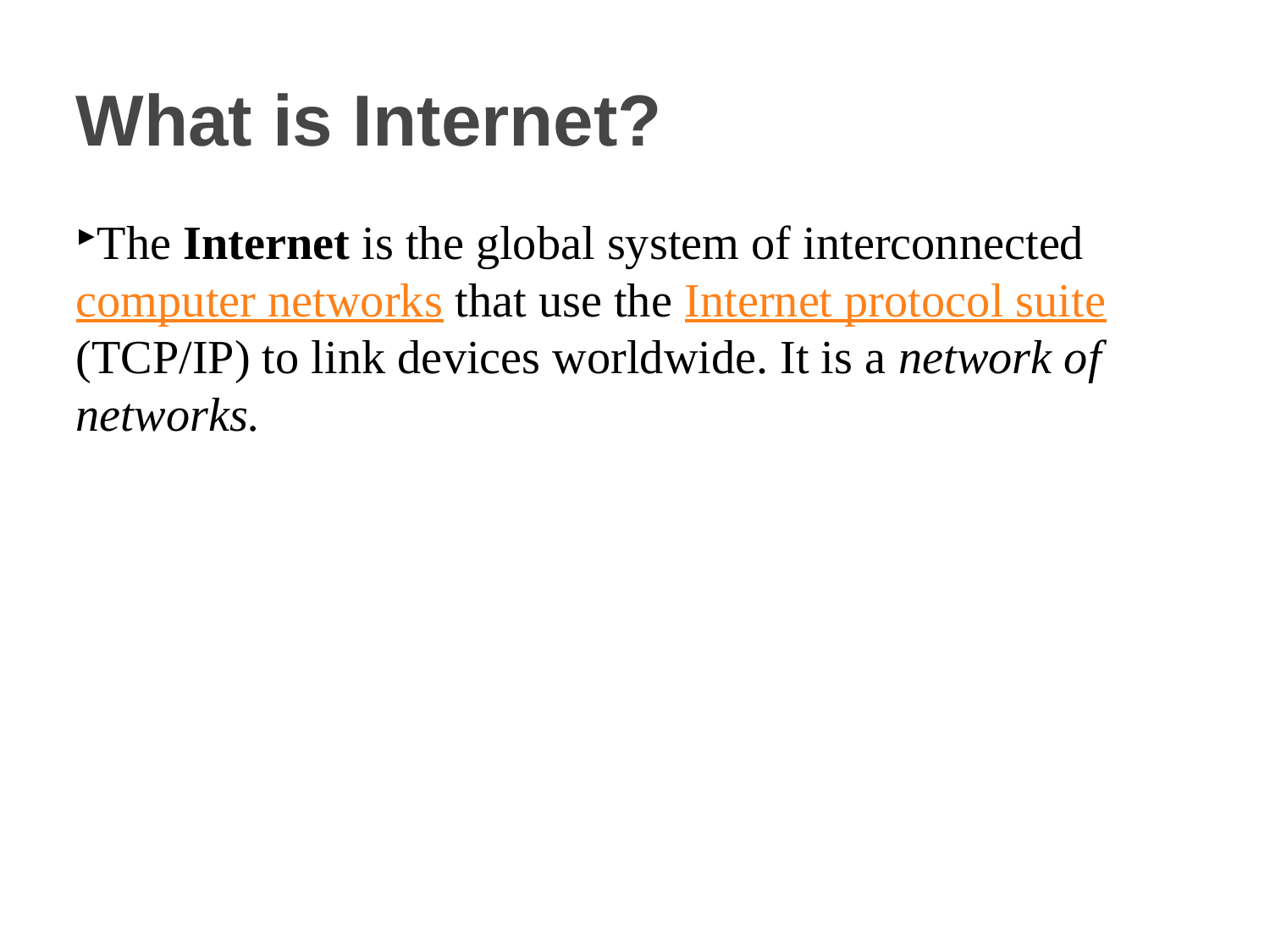

What is Internet?
The Internet is the global system of interconnected computer networks that use the Internet protocol suite (TCP/IP) to link devices worldwide. It is a network of networks.